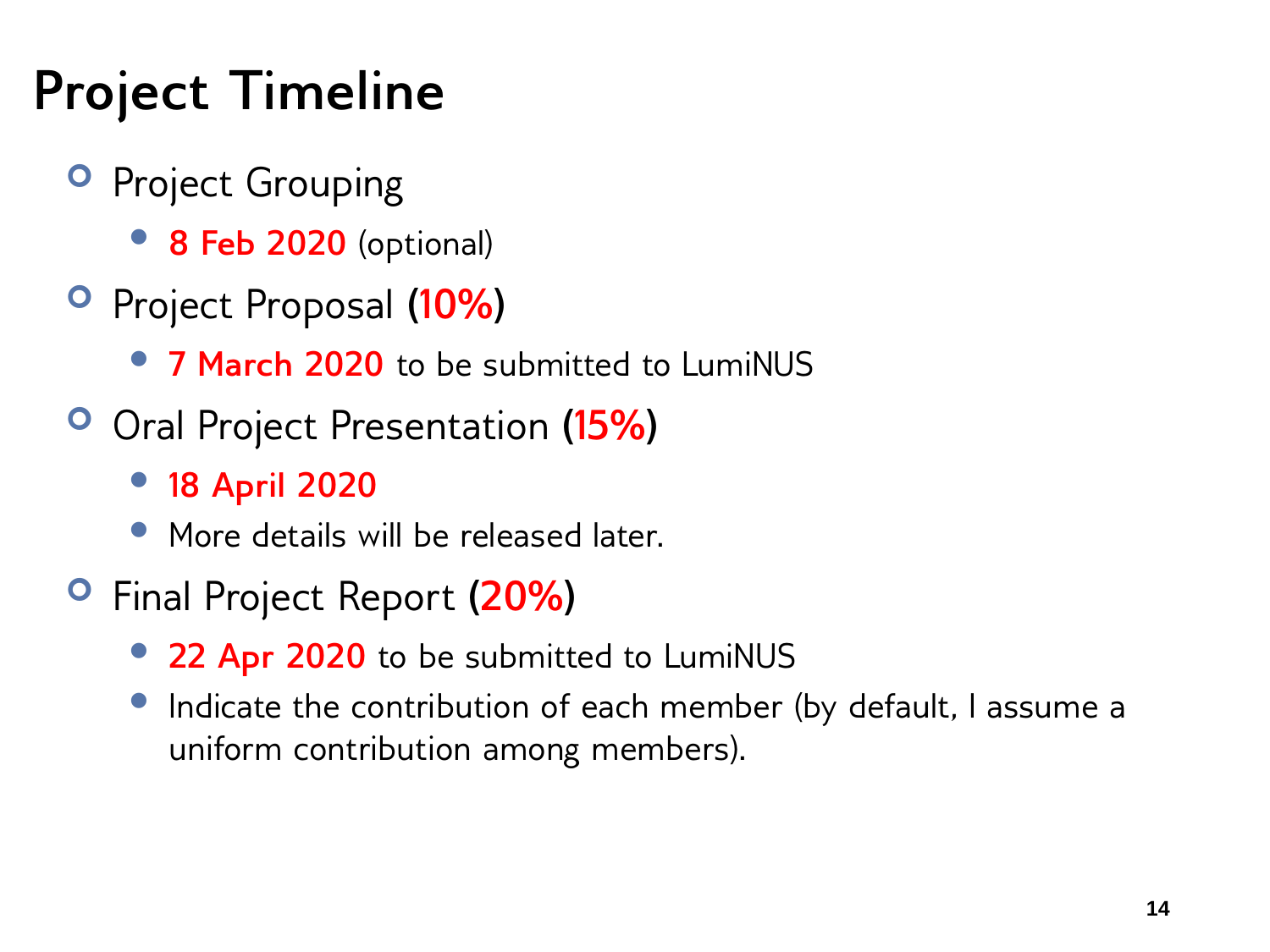

# Project Timeline
Project Grouping
8 Feb 2020 (optional)
Project Proposal (10%)
7 March 2020 to be submitted to LumiNUS
Oral Project Presentation (15%)
18 April 2020
More details will be released later.
Final Project Report (20%)
22 Apr 2020 to be submitted to LumiNUS
Indicate the contribution of each member (by default, I assume a uniform contribution among members).

14